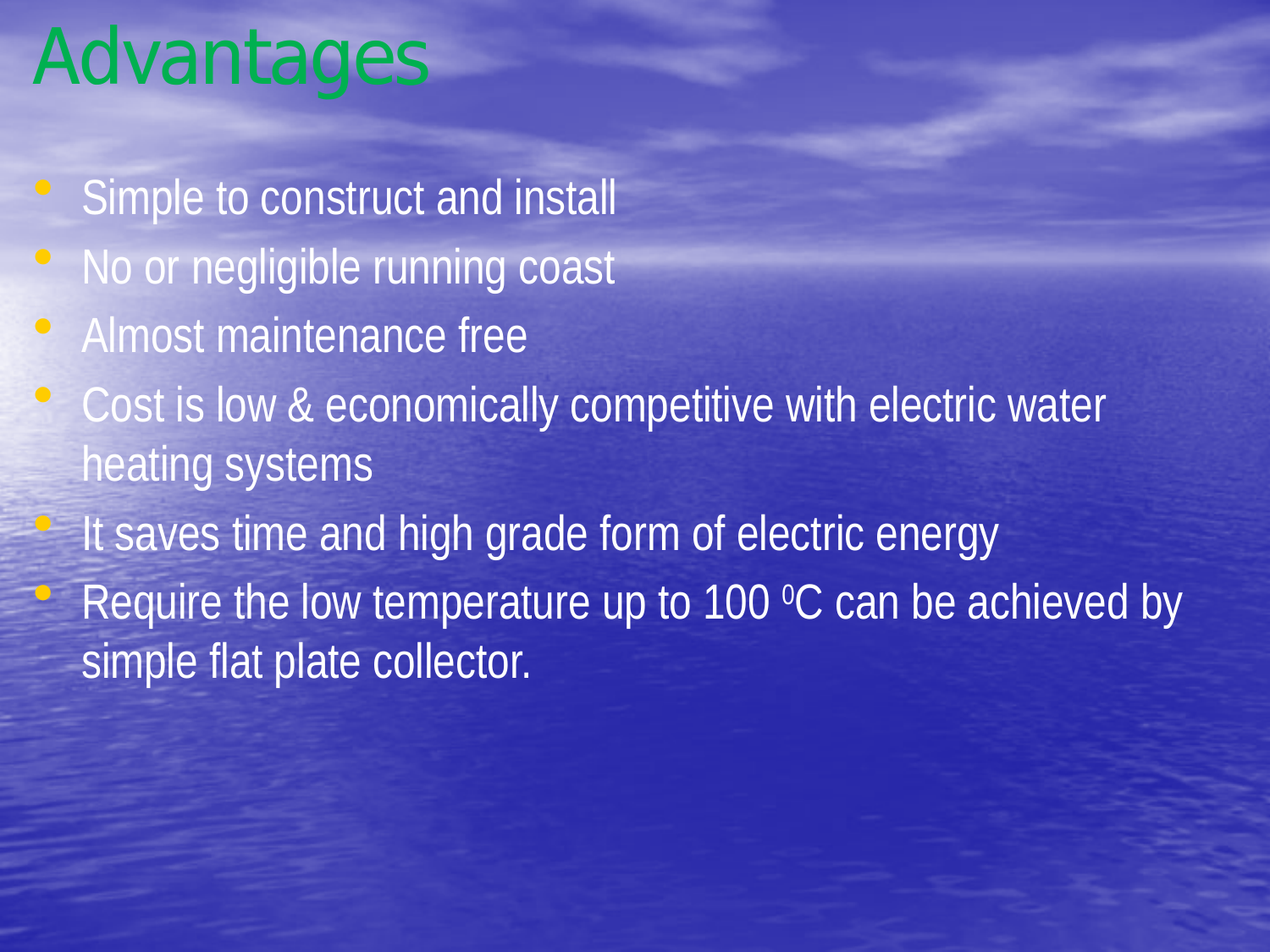

# Advantages
Simple to construct and install
No or negligible running coast
Almost maintenance free
Cost is low & economically competitive with electric water heating systems
It saves time and high grade form of electric energy
Require the low temperature up to 100 0C can be achieved by simple flat plate collector.